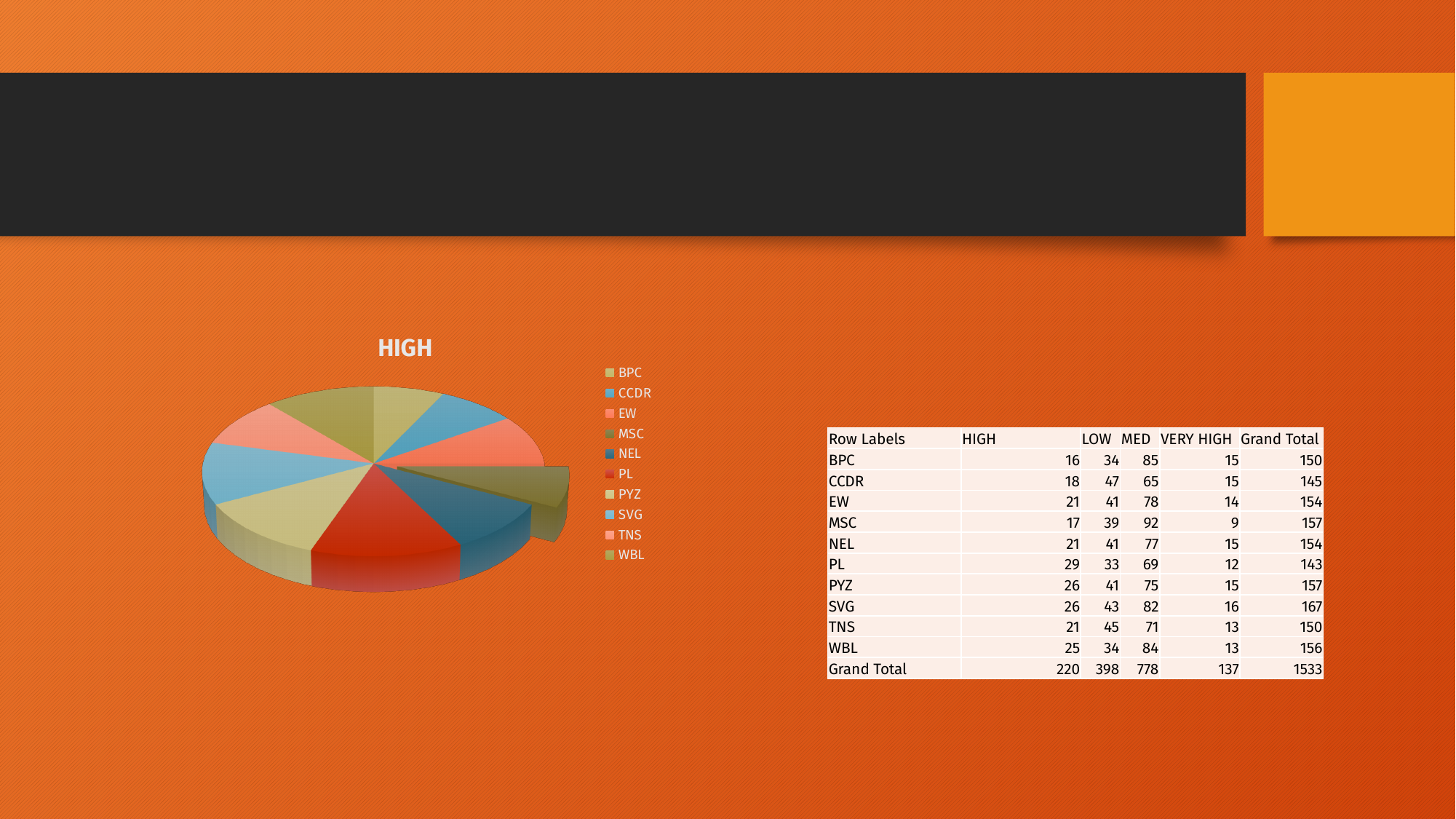

#

[unsupported chart]

| Row Labels | HIGH | LOW | MED | VERY HIGH | Grand Total |
| --- | --- | --- | --- | --- | --- |
| BPC | 16 | 34 | 85 | 15 | 150 |
| CCDR | 18 | 47 | 65 | 15 | 145 |
| EW | 21 | 41 | 78 | 14 | 154 |
| MSC | 17 | 39 | 92 | 9 | 157 |
| NEL | 21 | 41 | 77 | 15 | 154 |
| PL | 29 | 33 | 69 | 12 | 143 |
| PYZ | 26 | 41 | 75 | 15 | 157 |
| SVG | 26 | 43 | 82 | 16 | 167 |
| TNS | 21 | 45 | 71 | 13 | 150 |
| WBL | 25 | 34 | 84 | 13 | 156 |
| Grand Total | 220 | 398 | 778 | 137 | 1533 |